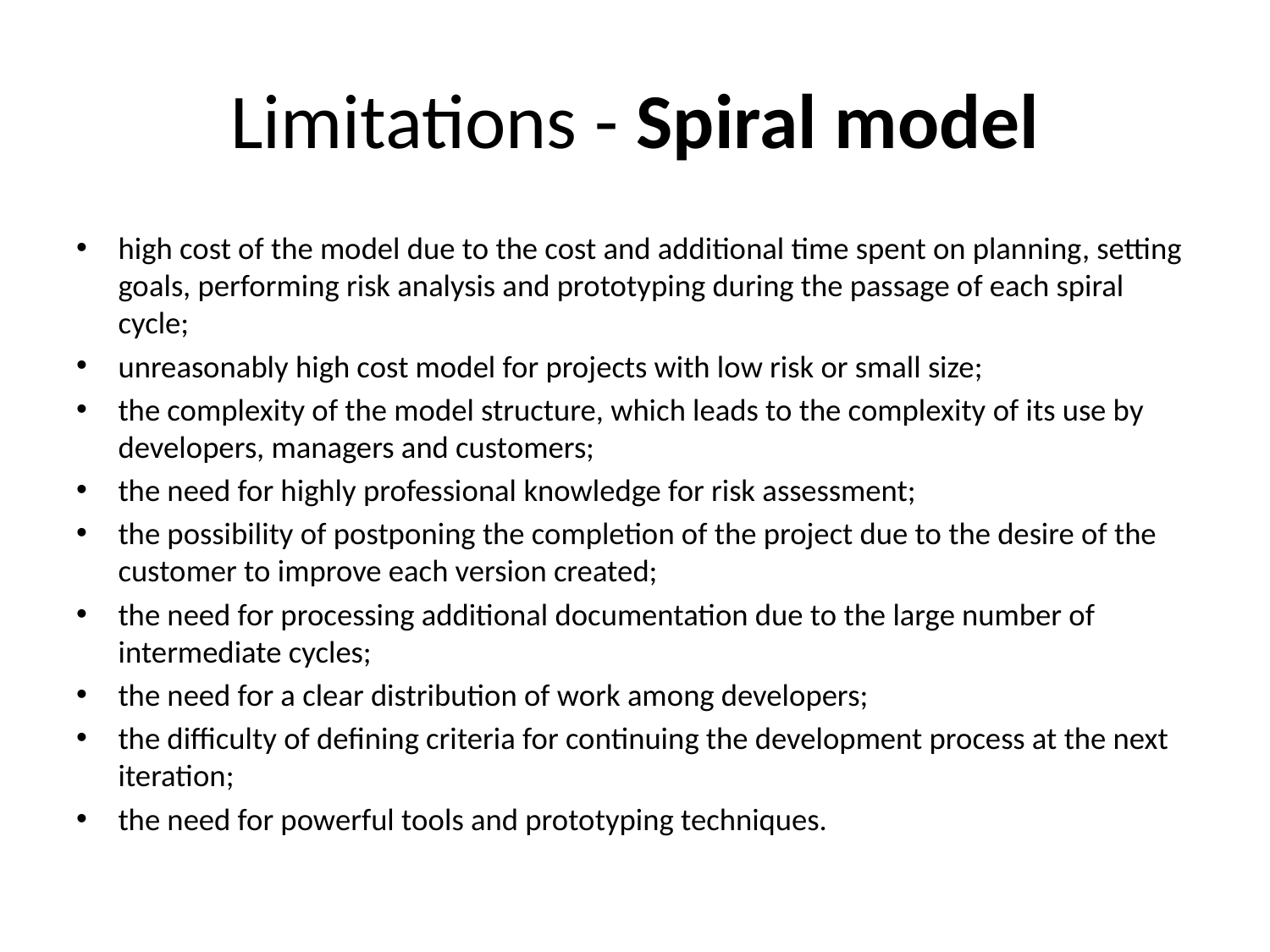

# Limitations - Spiral model
high cost of the model due to the cost and additional time spent on planning, setting goals, performing risk analysis and prototyping during the passage of each spiral cycle;
unreasonably high cost model for projects with low risk or small size;
the complexity of the model structure, which leads to the complexity of its use by developers, managers and customers;
the need for highly professional knowledge for risk assessment;
the possibility of postponing the completion of the project due to the desire of the customer to improve each version created;
the need for processing additional documentation due to the large number of intermediate cycles;
the need for a clear distribution of work among developers;
the difficulty of defining criteria for continuing the development process at the next iteration;
the need for powerful tools and prototyping techniques.